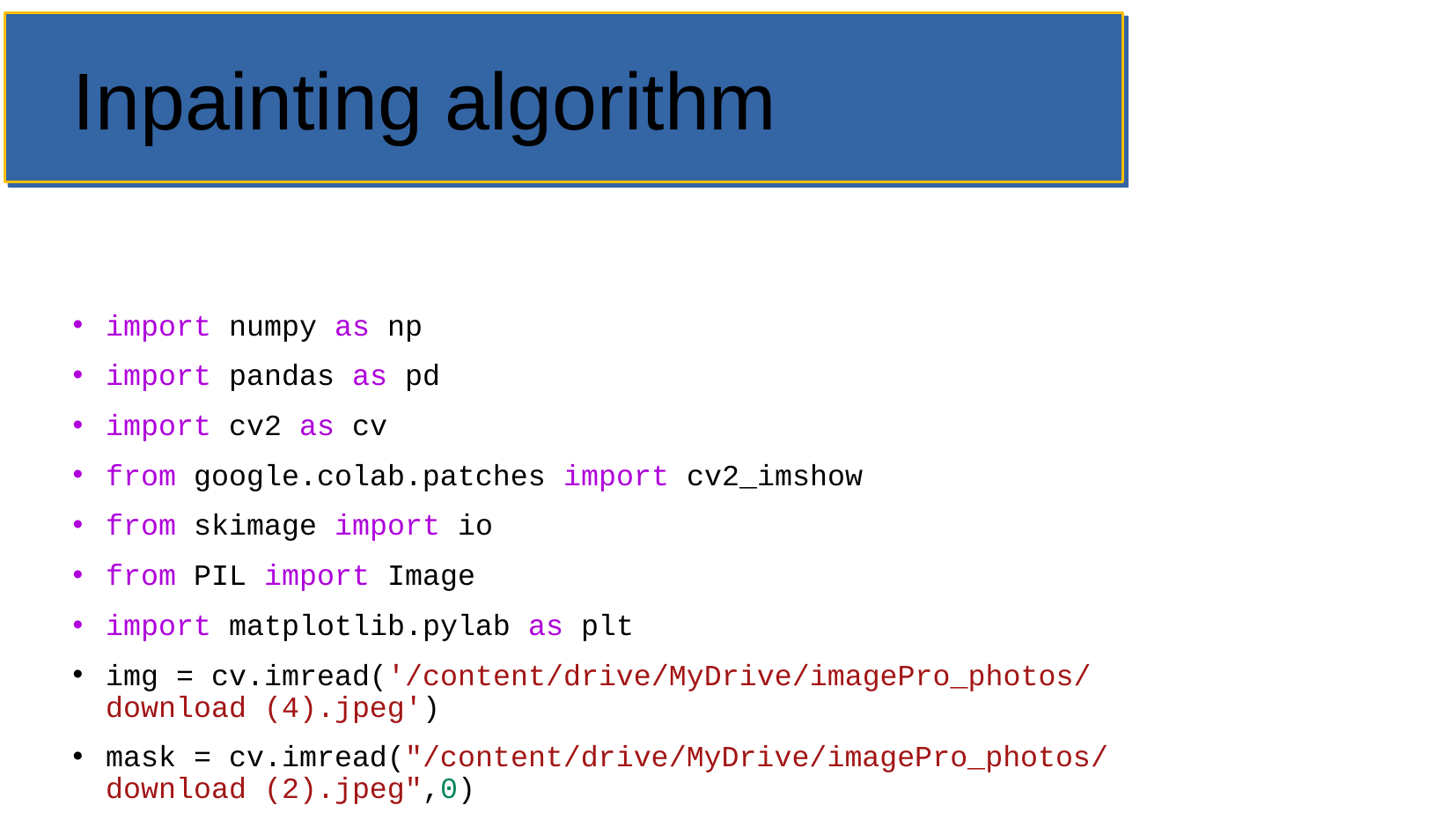

# Inpainting algorithm
import numpy as np
import pandas as pd
import cv2 as cv
from google.colab.patches import cv2_imshow
from skimage import io
from PIL import Image
import matplotlib.pylab as plt
img = cv.imread('/content/drive/MyDrive/imagePro_photos/download (4).jpeg')
mask = cv.imread("/content/drive/MyDrive/imagePro_photos/download (2).jpeg",0)
dst = cv.inpaint(img,mask,3,cv.INPAINT_TELEA)
cv2_imshow(dst)